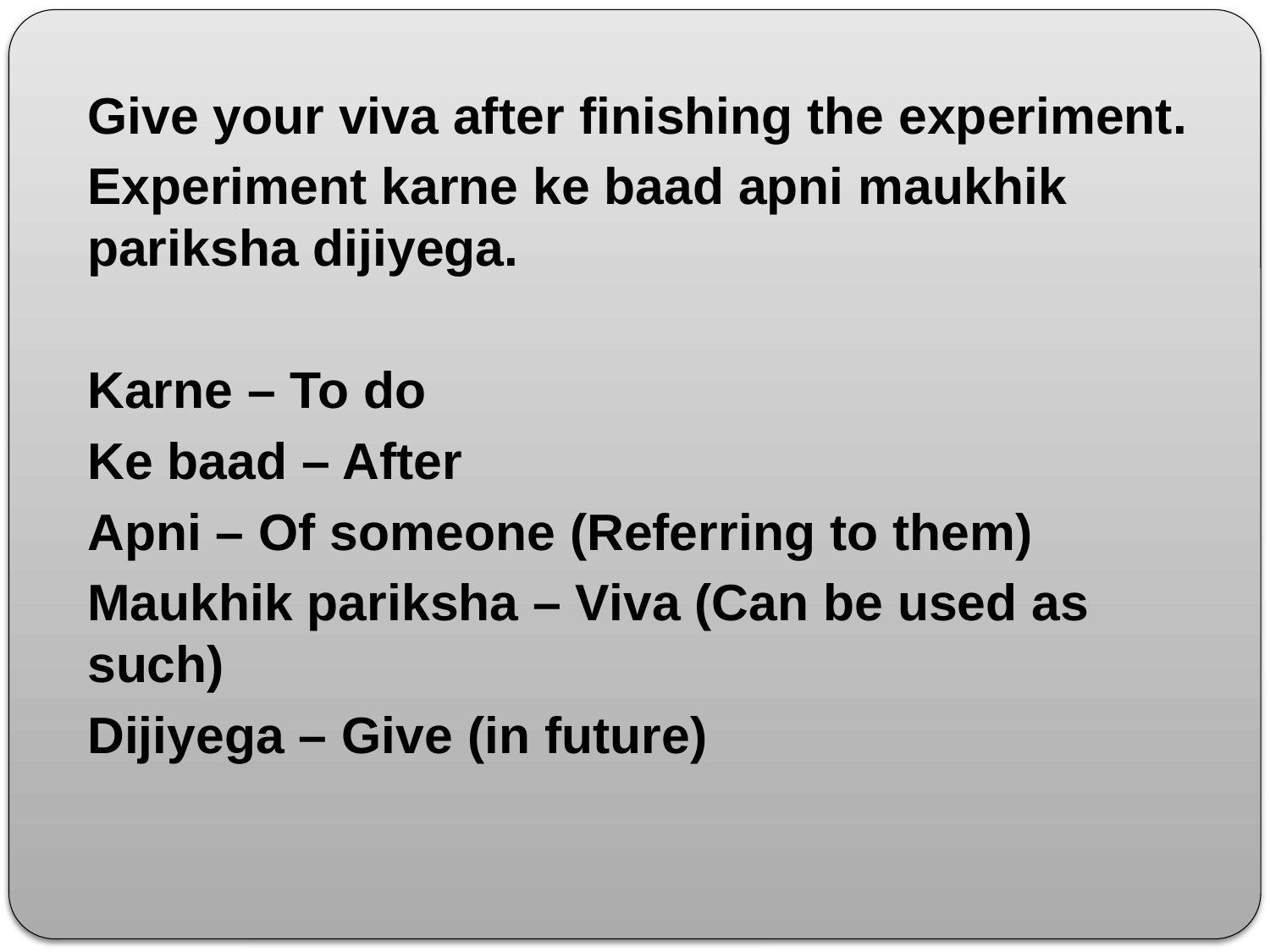

Give your viva after finishing the experiment.
Experiment karne ke baad apni maukhik pariksha dijiyega.

Karne – To do
Ke baad – After
Apni – Of someone (Referring to them)
Maukhik pariksha – Viva (Can be used as such)
Dijiyega – Give (in future)